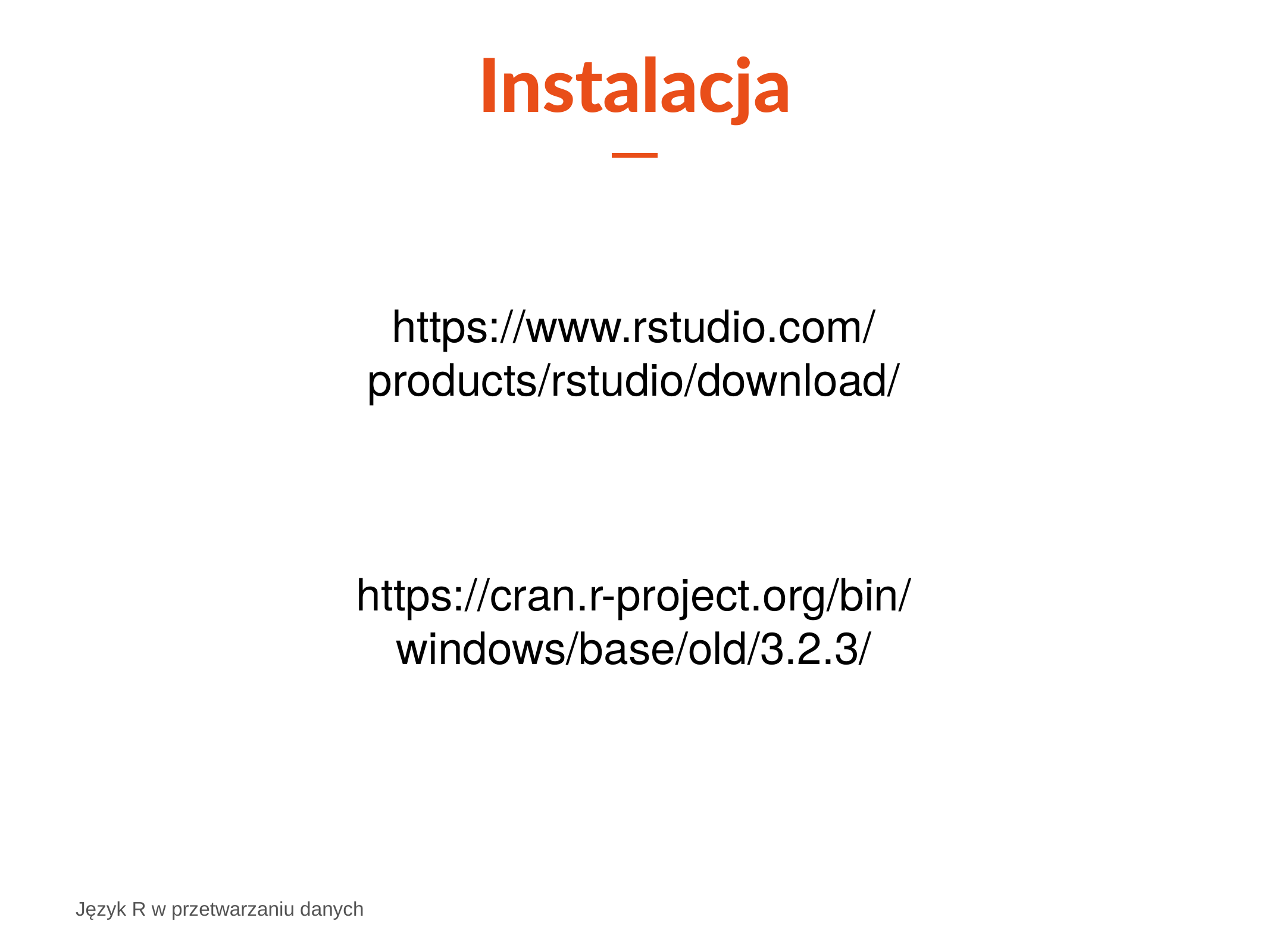

# Instalacja

https://www.rstudio.com/products/rstudio/download/
https://cran.r-project.org/bin/windows/base/old/3.2.3/
Język R w przetwarzaniu danych